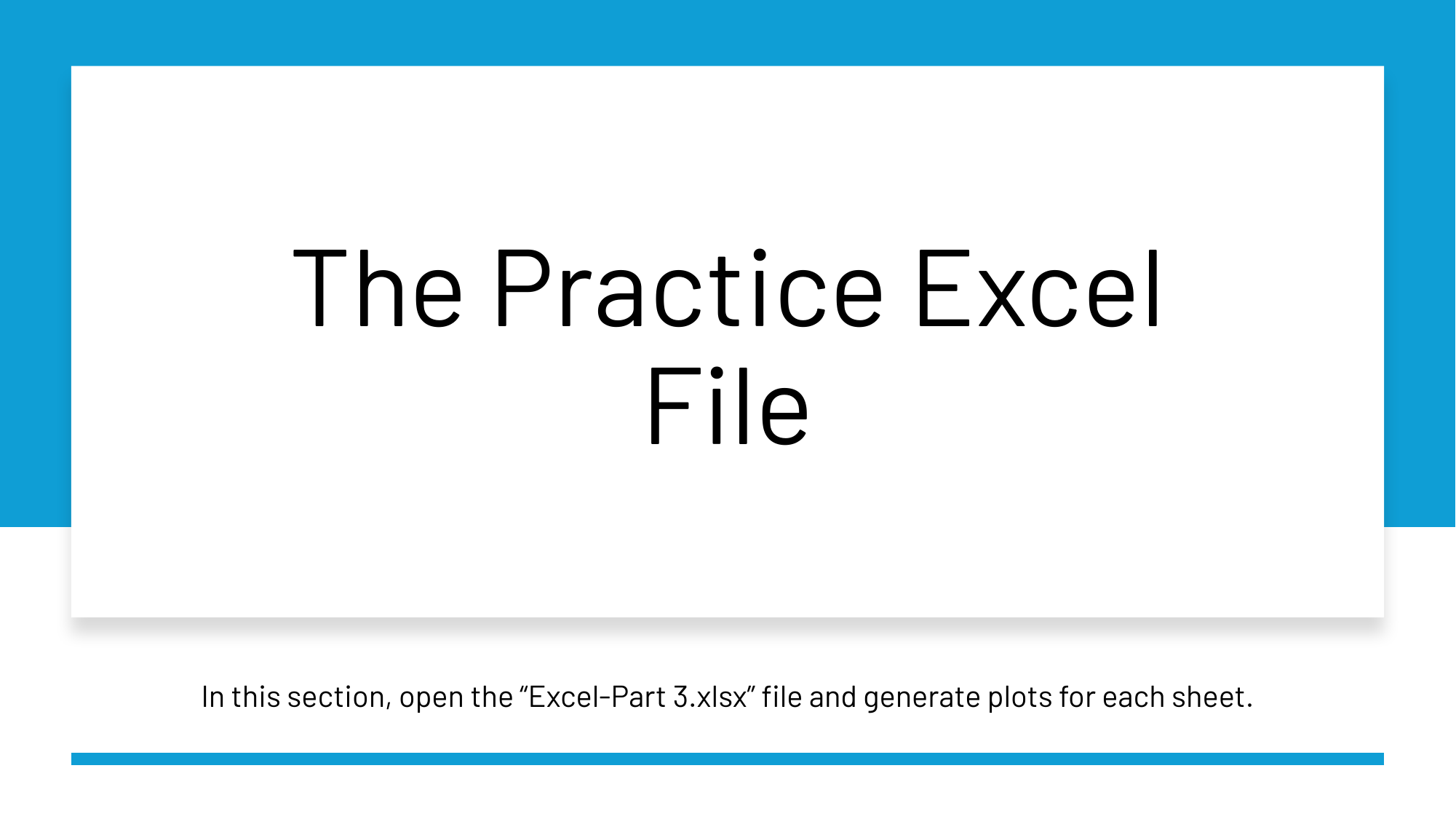

# The Practice Excel File
In this section, open the “Excel-Part 3.xlsx” file and generate plots for each sheet.